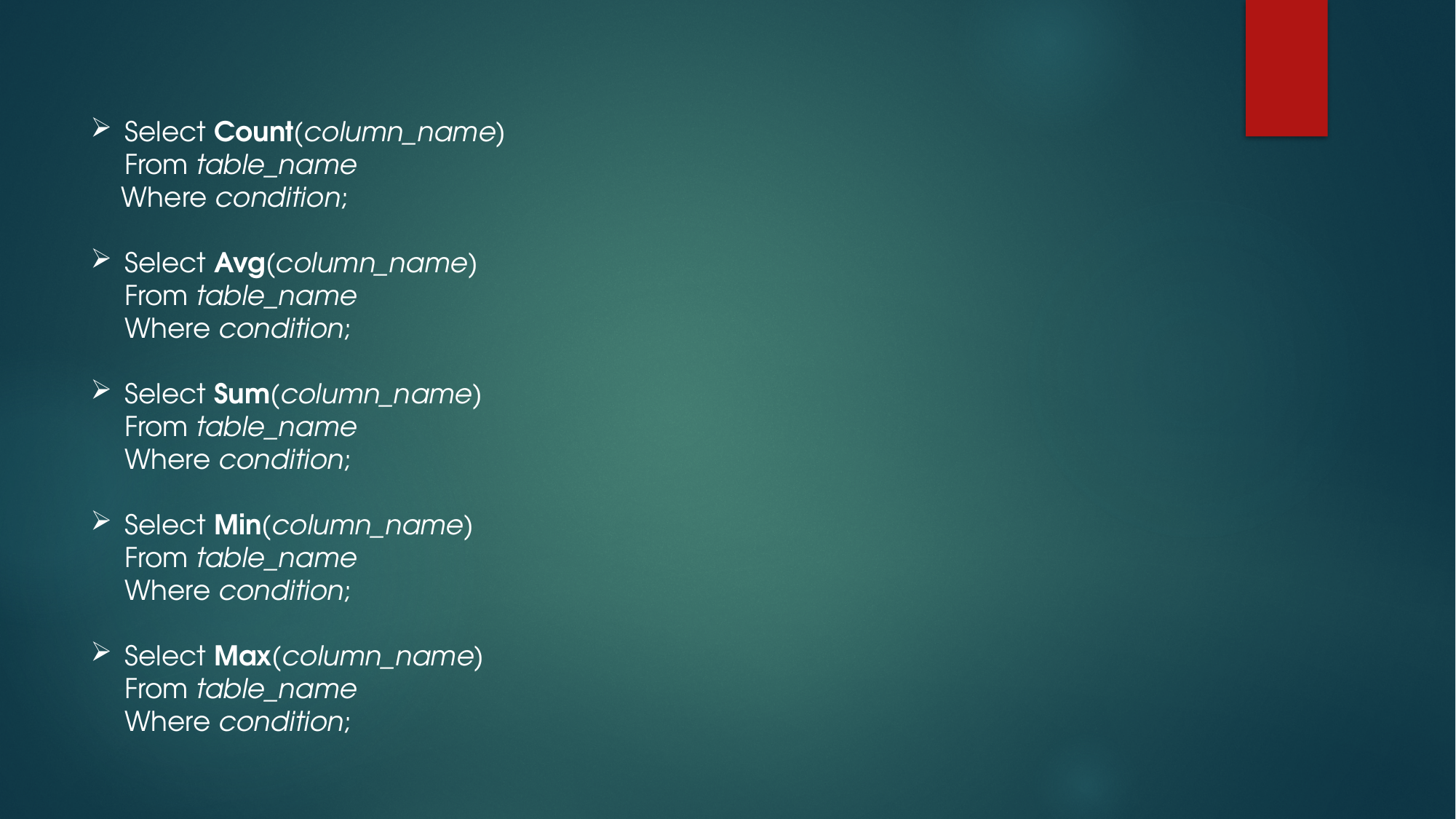

Select Count(column_name)
From table_name
    Where condition;

Select Avg(column_name)
From table_name
Where condition;

Select Sum(column_name)
From table_name
Where condition;

Select Min(column_name)
From table_name
Where condition;

Select Max(column_name)
From table_name
Where condition;